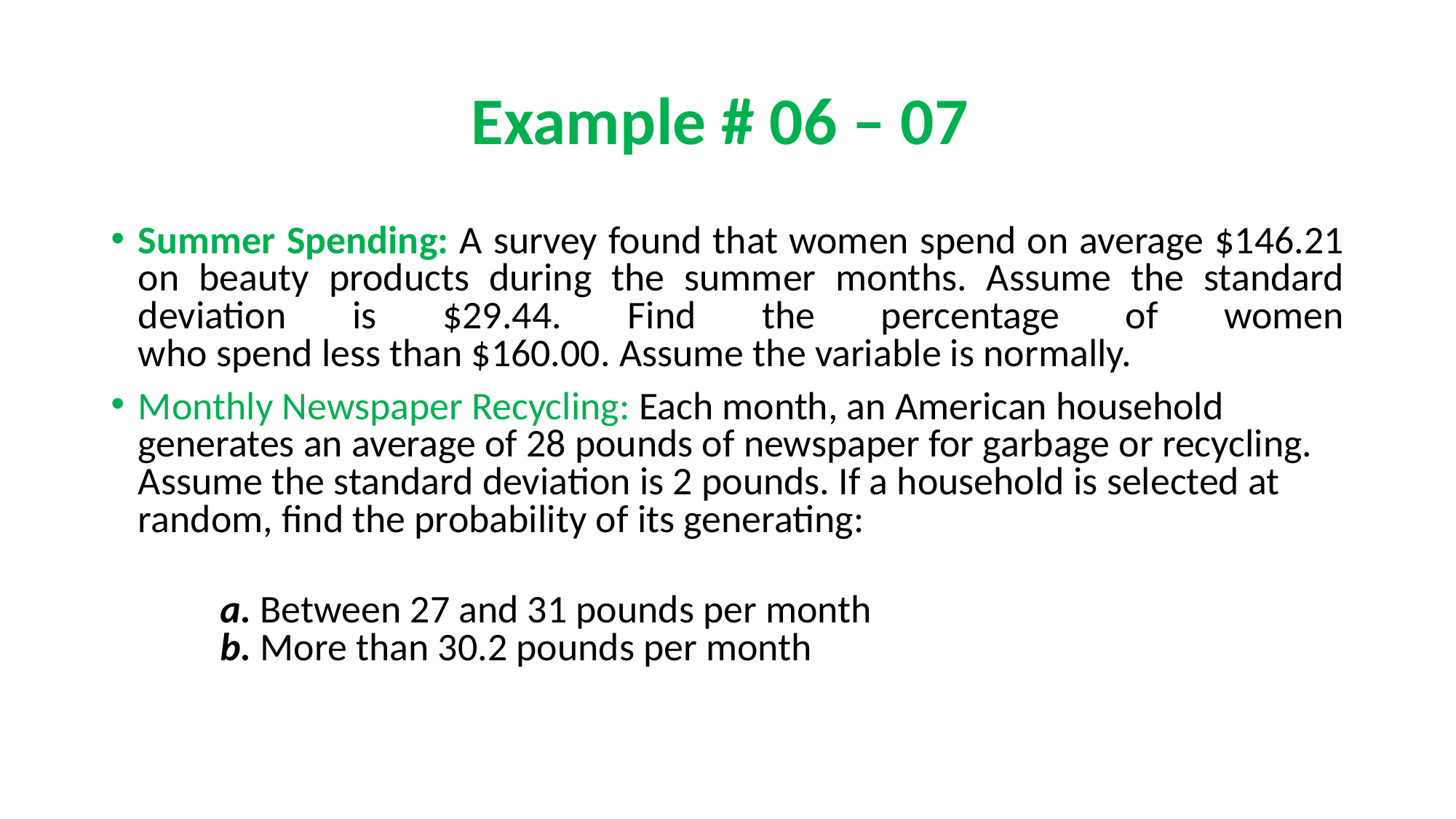

# Example # 06 – 07
Summer Spending: A survey found that women spend on average $146.21 on beauty products during the summer months. Assume the standard deviation is $29.44. Find the percentage of women
who spend less than $160.00. Assume the variable is normally.
Monthly Newspaper Recycling: Each month, an American household generates an average of 28 pounds of newspaper for garbage or recycling. Assume the standard deviation is 2 pounds. If a household is selected at random, find the probability of its generating:
	a. Between 27 and 31 pounds per month
	b. More than 30.2 pounds per month